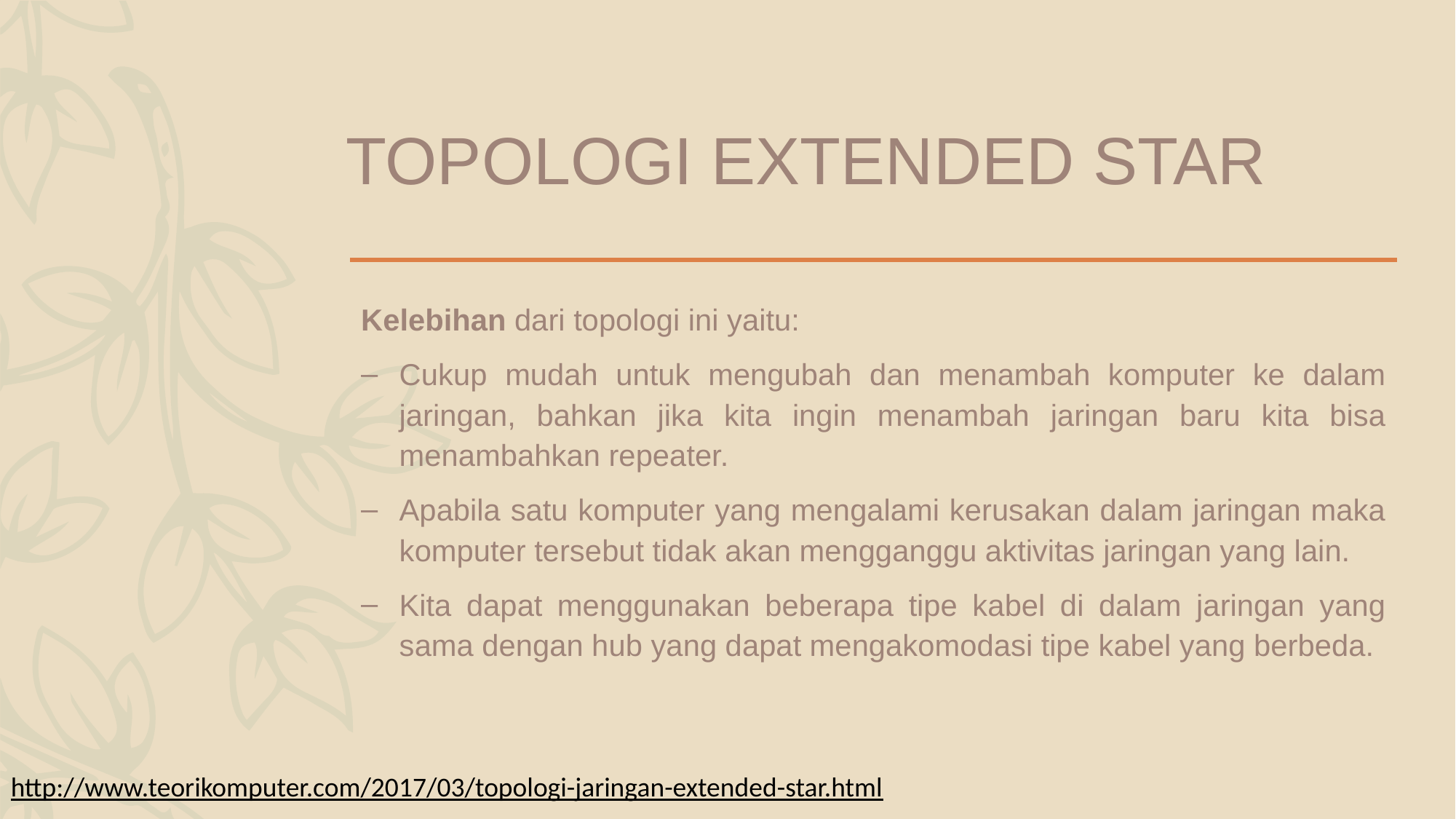

# TOPOLOGI EXTENDED STAR
Kelebihan dari topologi ini yaitu:
Cukup mudah untuk mengubah dan menambah komputer ke dalam jaringan, bahkan jika kita ingin menambah jaringan baru kita bisa menambahkan repeater.
Apabila satu komputer yang mengalami kerusakan dalam jaringan maka komputer tersebut tidak akan mengganggu aktivitas jaringan yang lain.
Kita dapat menggunakan beberapa tipe kabel di dalam jaringan yang sama dengan hub yang dapat mengakomodasi tipe kabel yang berbeda.
http://www.teorikomputer.com/2017/03/topologi-jaringan-extended-star.html